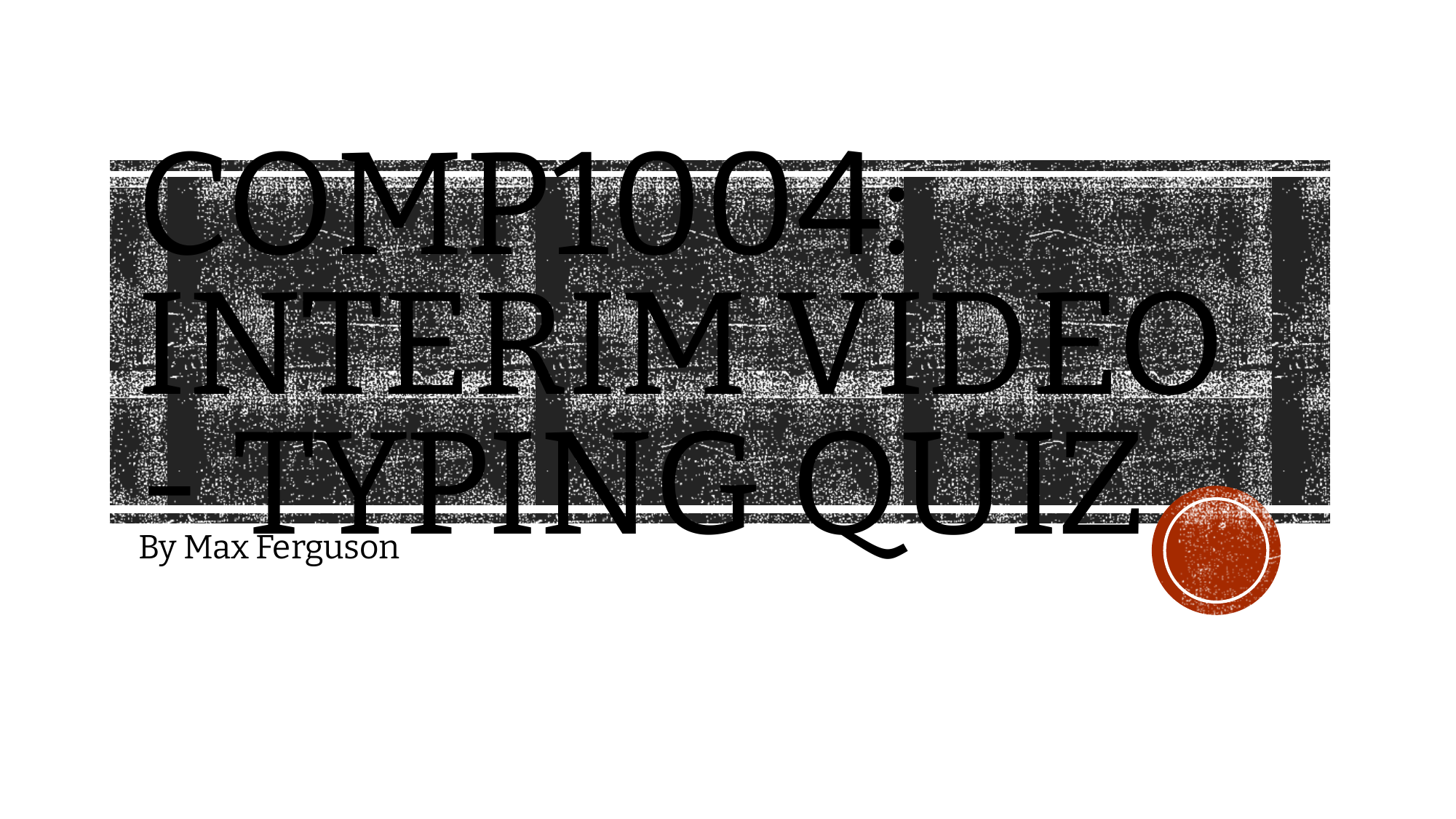

# COMP1004: INTERIM VIDEO - Typing quiz
By Max Ferguson